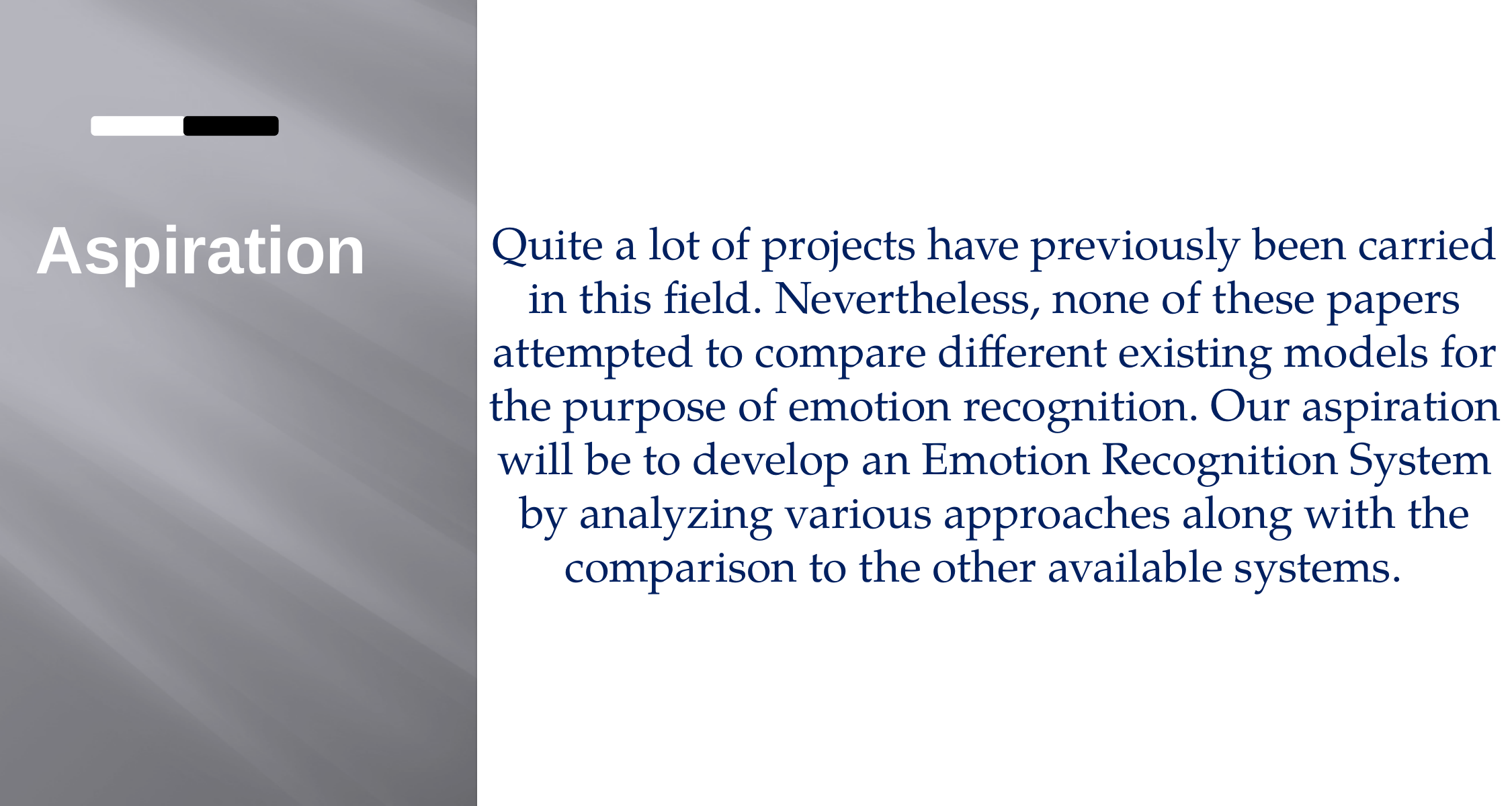

Quite a lot of projects have previously been carried in this field. Nevertheless, none of these papers attempted to compare different existing models for the purpose of emotion recognition. Our aspiration will be to develop an Emotion Recognition System by analyzing various approaches along with the comparison to the other available systems.

Aspiration